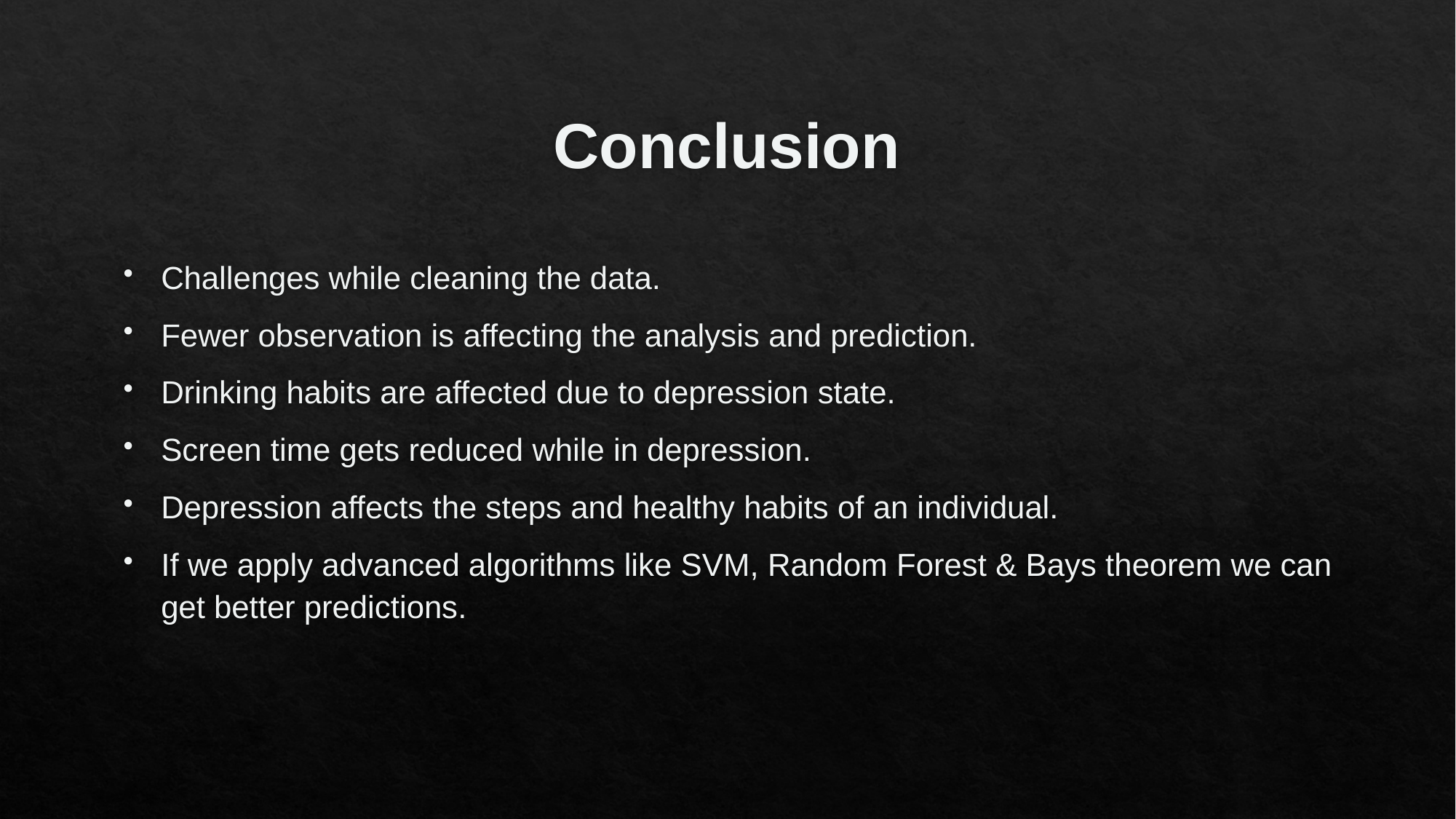

# Conclusion
Challenges while cleaning the data.
Fewer observation is affecting the analysis and prediction.
Drinking habits are affected due to depression state.
Screen time gets reduced while in depression.
Depression affects the steps and healthy habits of an individual.
If we apply advanced algorithms like SVM, Random Forest & Bays theorem we can get better predictions.